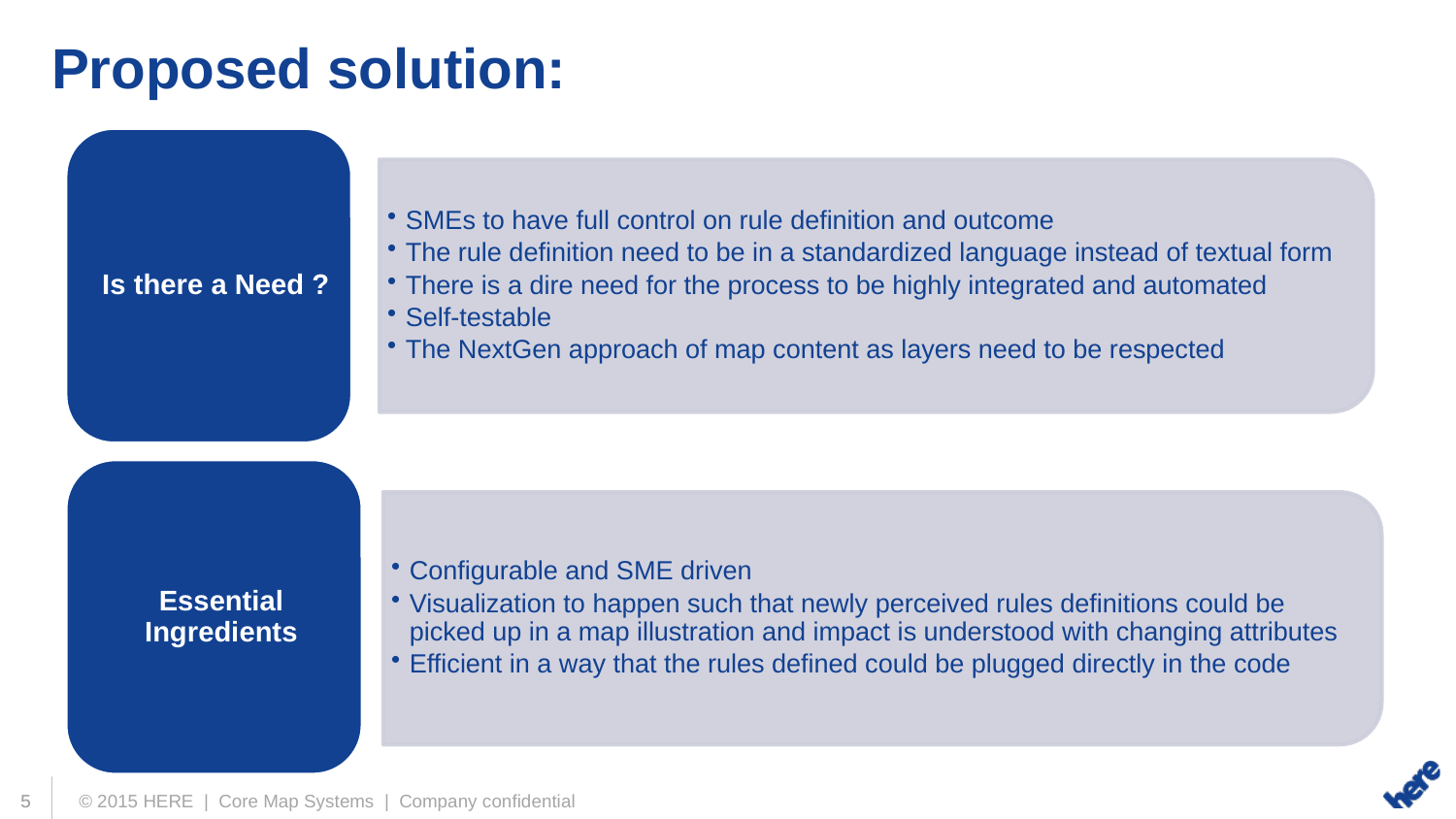

# Proposed solution:
SMEs to have full control on rule definition and outcome
The rule definition need to be in a standardized language instead of textual form
There is a dire need for the process to be highly integrated and automated
Self-testable
The NextGen approach of map content as layers need to be respected
Is there a Need ?
Configurable and SME driven
Visualization to happen such that newly perceived rules definitions could be picked up in a map illustration and impact is understood with changing attributes
Efficient in a way that the rules defined could be plugged directly in the code
Essential Ingredients
Increase efficiency of map-making through better process and technology
Increase efficiency of map-making through better process and technology
© 2015 HERE  |  Core Map Systems  |  Company confidential